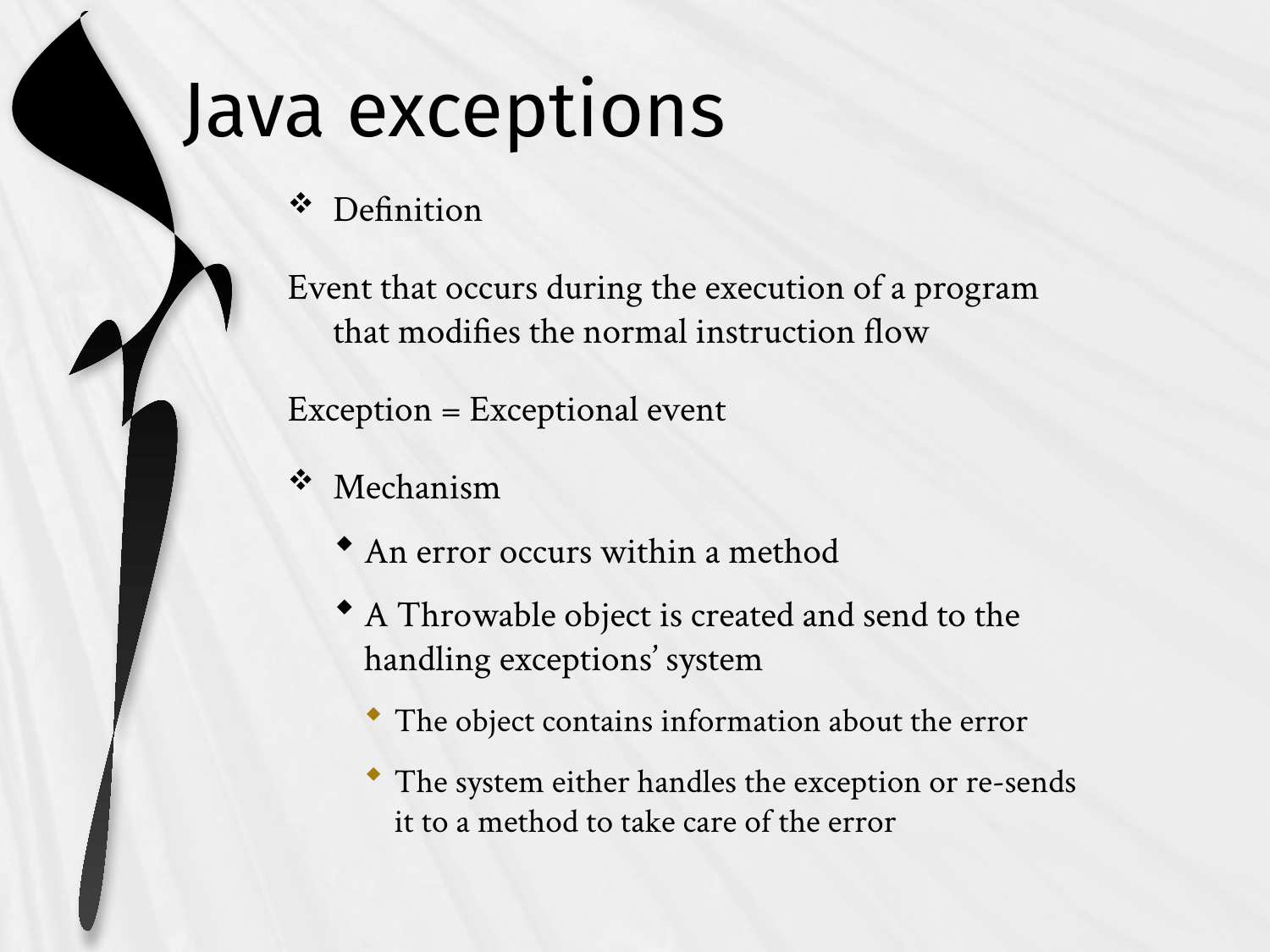

# Java exceptions
Definition
Event that occurs during the execution of a program that modifies the normal instruction flow
Exception = Exceptional event
Mechanism
An error occurs within a method
A Throwable object is created and send to the handling exceptions’ system
The object contains information about the error
The system either handles the exception or re-sends it to a method to take care of the error